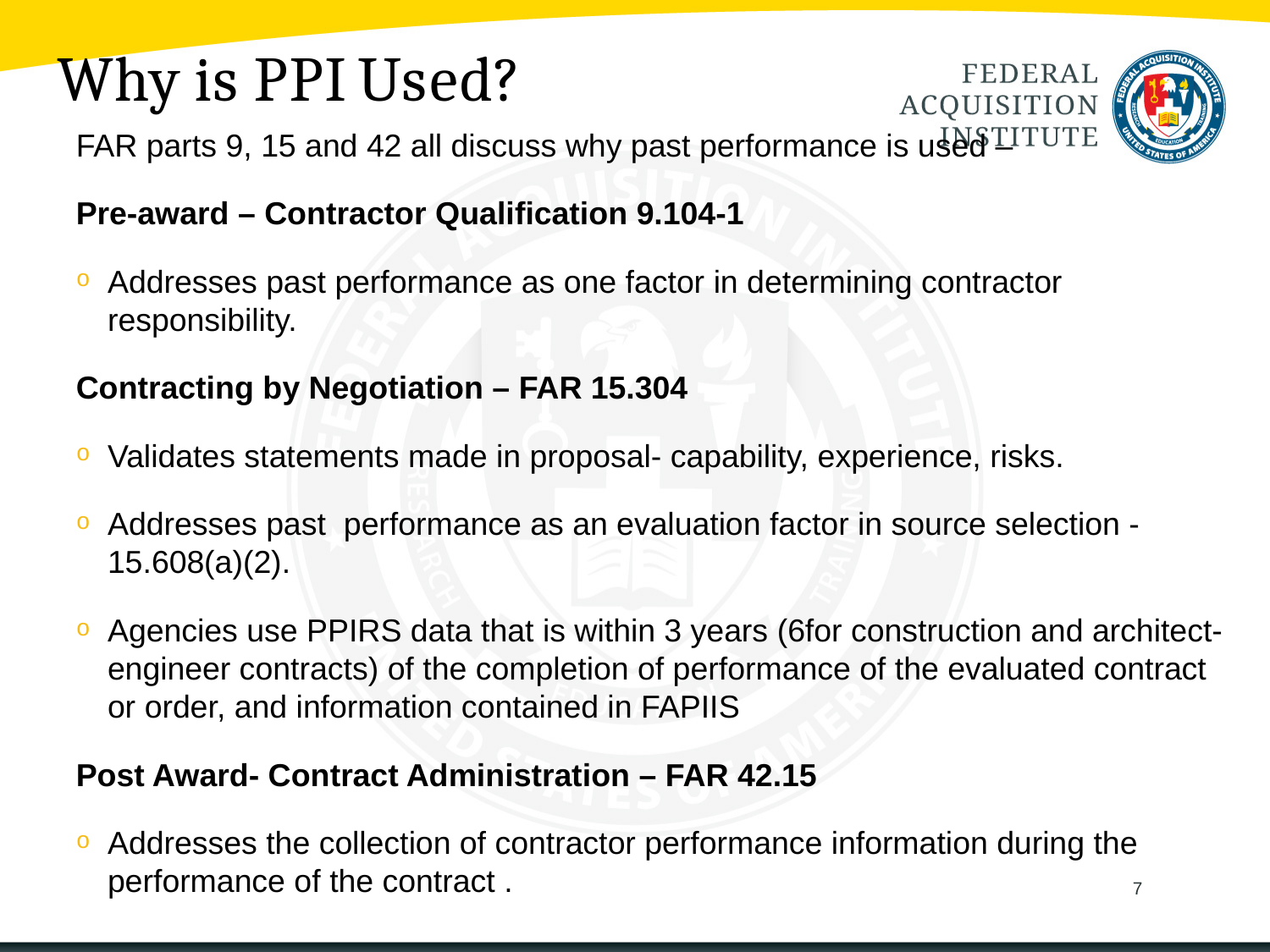

# Why is PPI Used?
FAR parts 9, 15 and 42 all discuss why past performance is used –
Pre-award – Contractor Qualification 9.104-1
Addresses past performance as one factor in determining contractor responsibility.
Contracting by Negotiation – FAR 15.304
Validates statements made in proposal- capability, experience, risks.
Addresses past  performance as an evaluation factor in source selection -  15.608(a)(2).
Agencies use PPIRS data that is within 3 years (6for construction and architect-engineer contracts) of the completion of performance of the evaluated contract or order, and information contained in FAPIIS
Post Award- Contract Administration – FAR 42.15
Addresses the collection of contractor performance information during the performance of the contract .
7